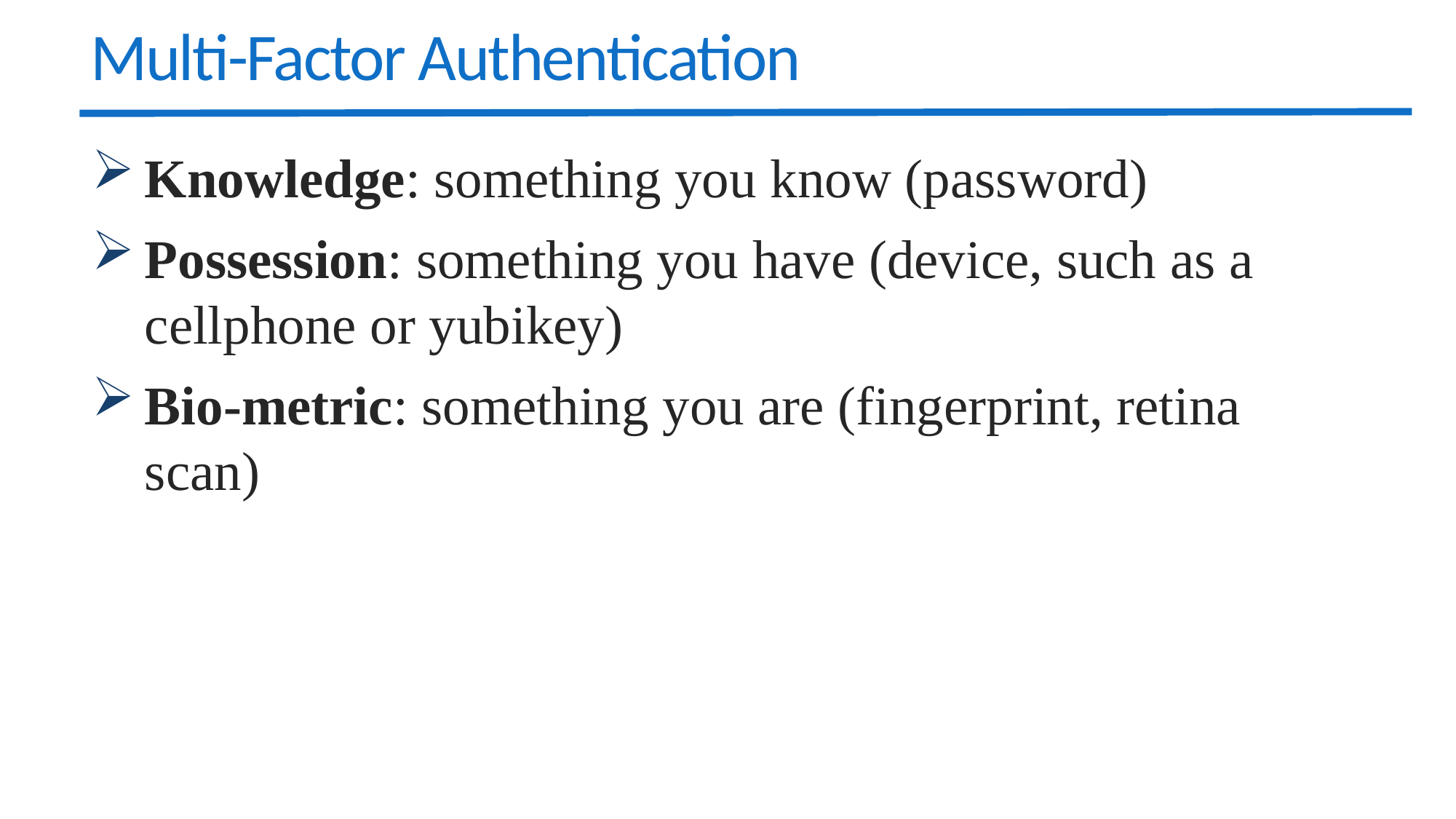

# Multi-Factor Authentication
Knowledge: something you know (password)
Possession: something you have (device, such as a cellphone or yubikey)
Bio-metric: something you are (fingerprint, retina scan)